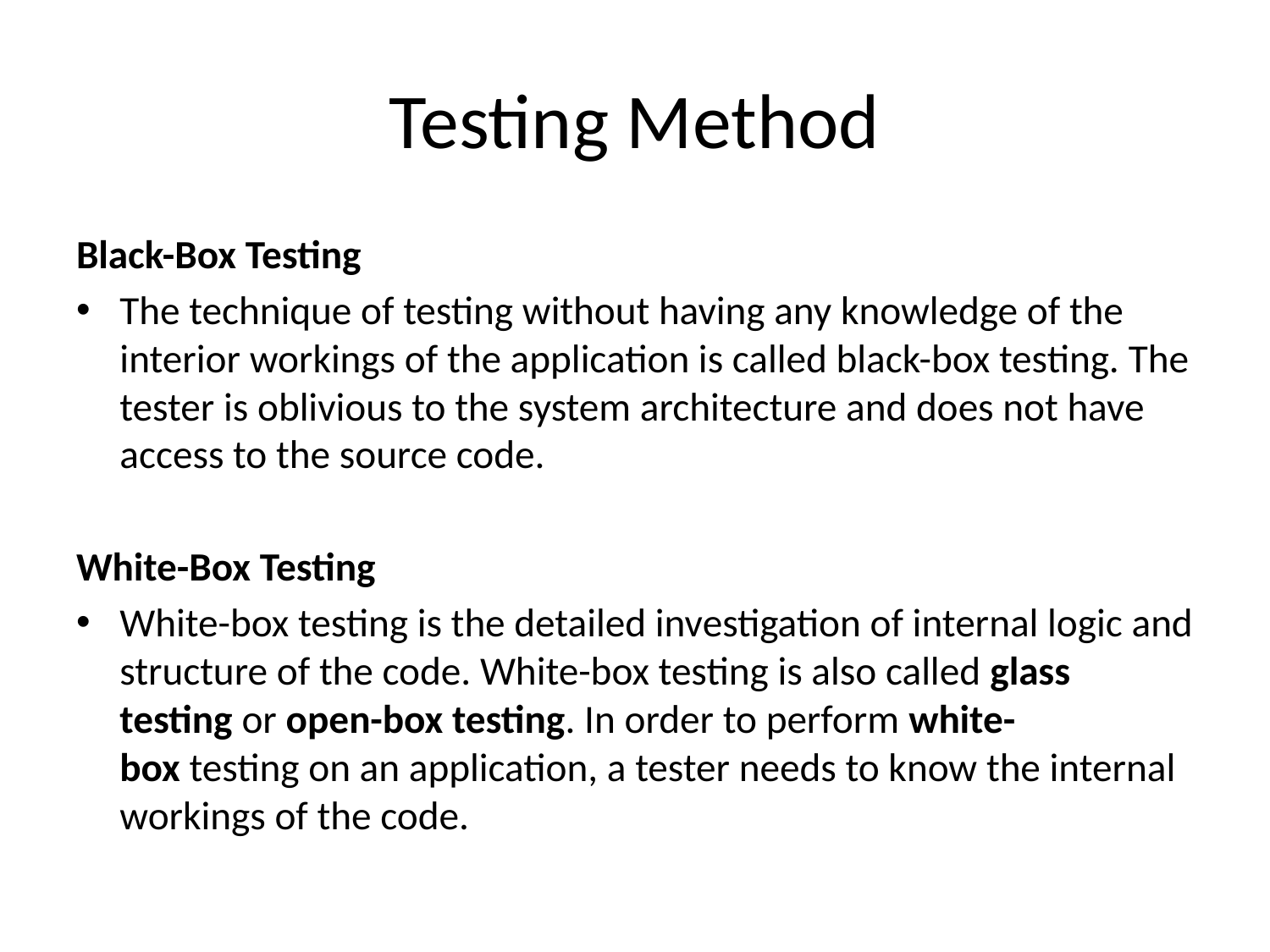

# Testing Method
Black-Box Testing
The technique of testing without having any knowledge of the interior workings of the application is called black-box testing. The tester is oblivious to the system architecture and does not have access to the source code.

White-Box Testing
White-box testing is the detailed investigation of internal logic and structure of the code. White-box testing is also called glass testing or open-box testing. In order to perform white-box testing on an application, a tester needs to know the internal workings of the code.